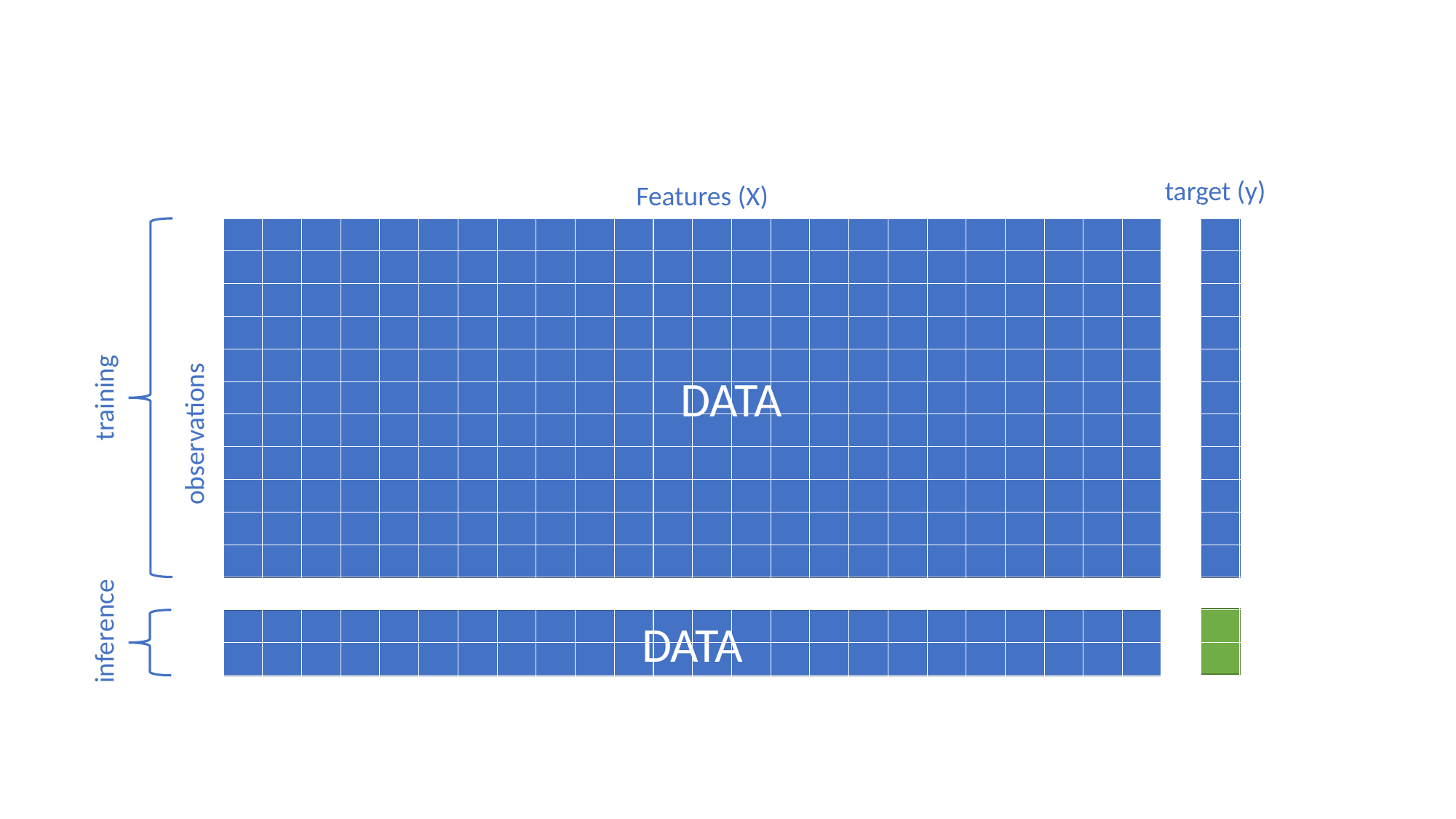

target (y)
Features (X)

DATA
training
observations

inference

DATA